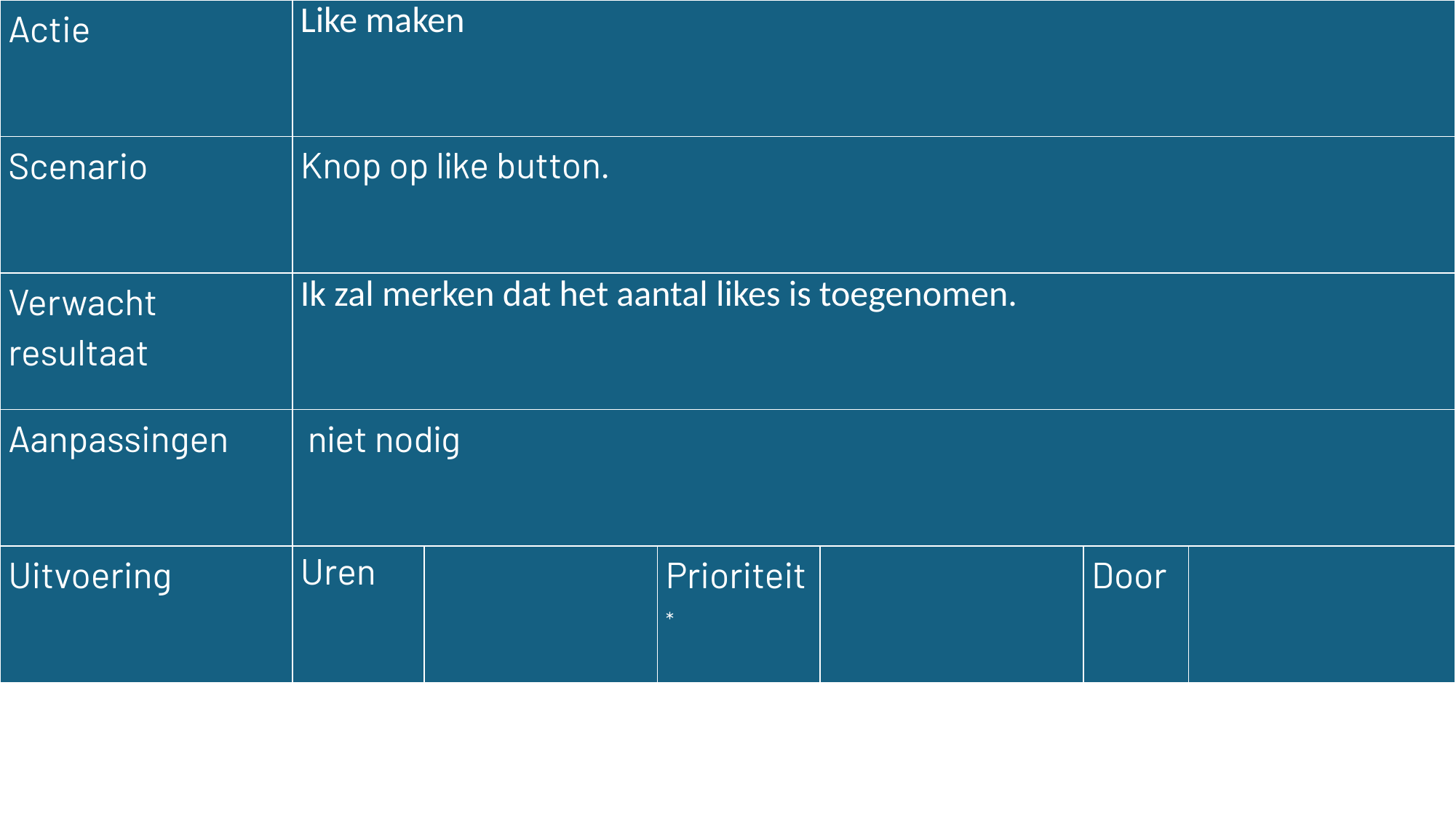

| Actie | Like maken |  |  |  |  |  |
| --- | --- | --- | --- | --- | --- | --- |
| Scenario | Knop op like button. |  |  |  |  |  |
| Verwacht resultaat | Ik zal merken dat het aantal likes is toegenomen. |  |  |  |  |  |
| Aanpassingen | niet nodig |  |  |  |  |  |
| Uitvoering | Uren |  | Prioriteit\* |  | Door |  |
#